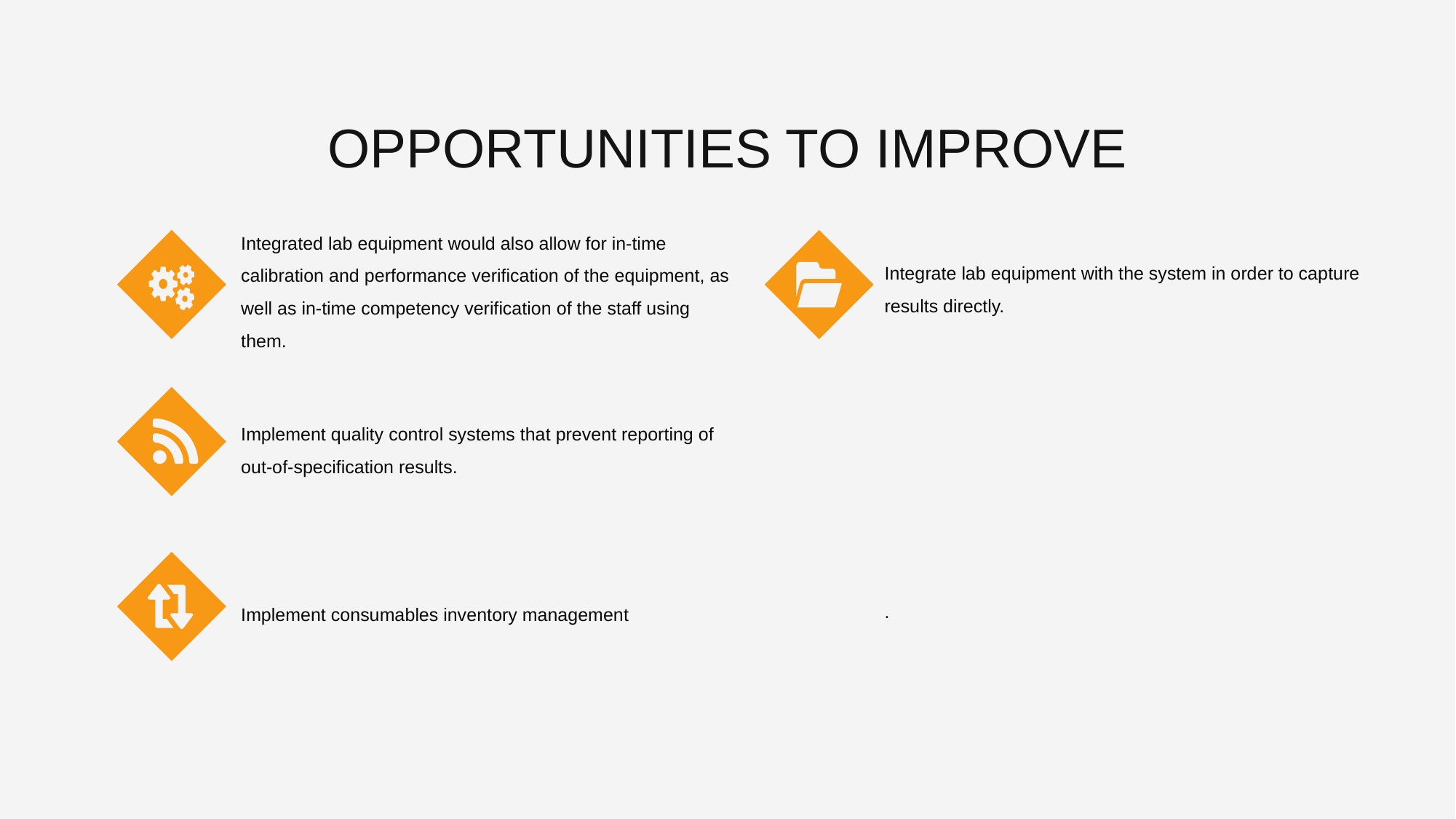

OPPORTUNITIES TO IMPROVE

Integrated lab equipment would also allow for in-time calibration and performance verification of the equipment, as well as in-time competency verification of the staff using them.

Integrate lab equipment with the system in order to capture results directly.

Implement quality control systems that prevent reporting of out-of-specification results.

Implement consumables inventory management

.